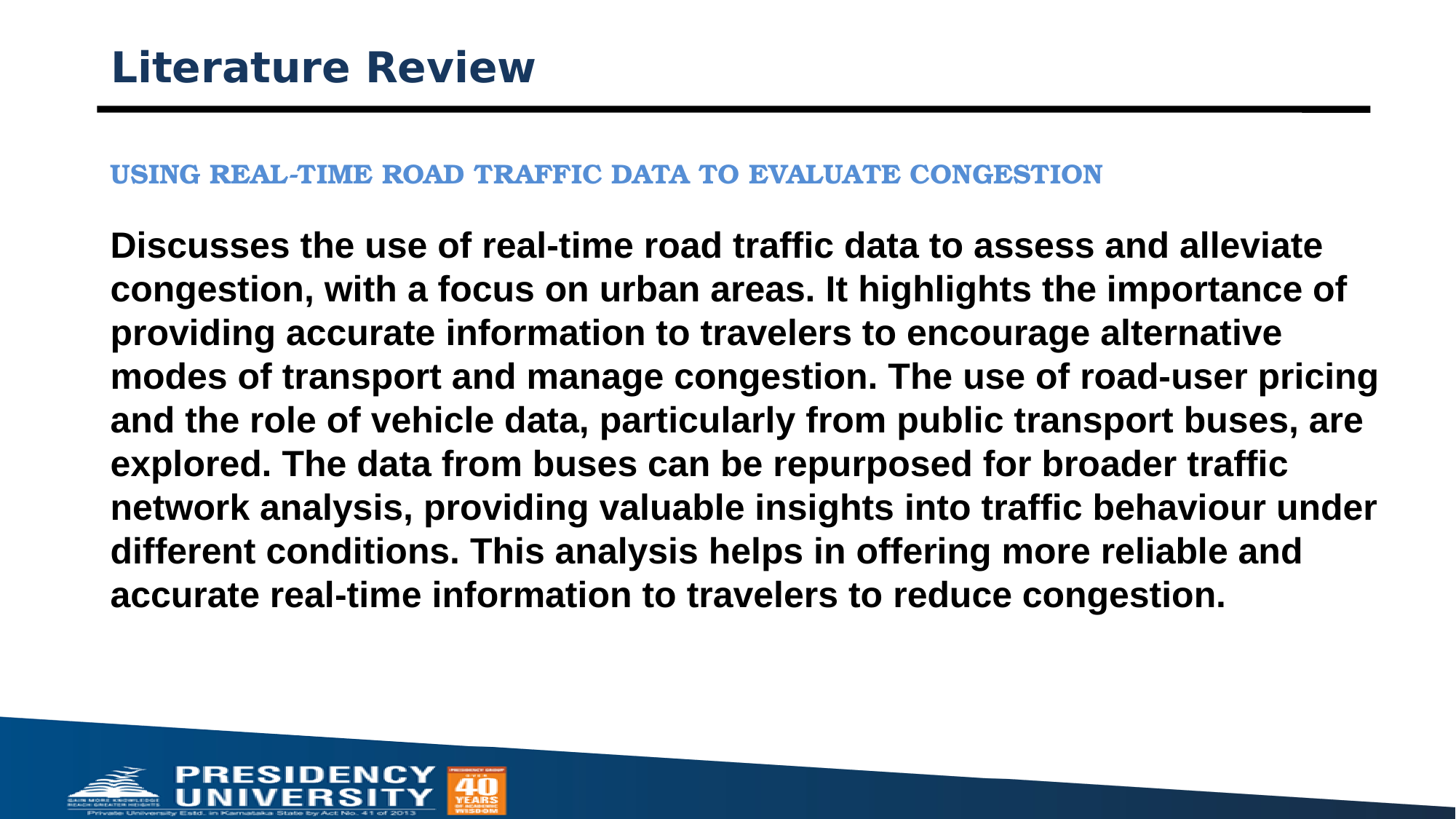

Literature Review
Using Real-Time Road Traffic Data to Evaluate Congestion

Discusses the use of real-time road traffic data to assess and alleviate congestion, with a focus on urban areas. It highlights the importance of providing accurate information to travelers to encourage alternative modes of transport and manage congestion. The use of road-user pricing and the role of vehicle data, particularly from public transport buses, are explored. The data from buses can be repurposed for broader traffic network analysis, providing valuable insights into traffic behaviour under different conditions. This analysis helps in offering more reliable and accurate real-time information to travelers to reduce congestion.